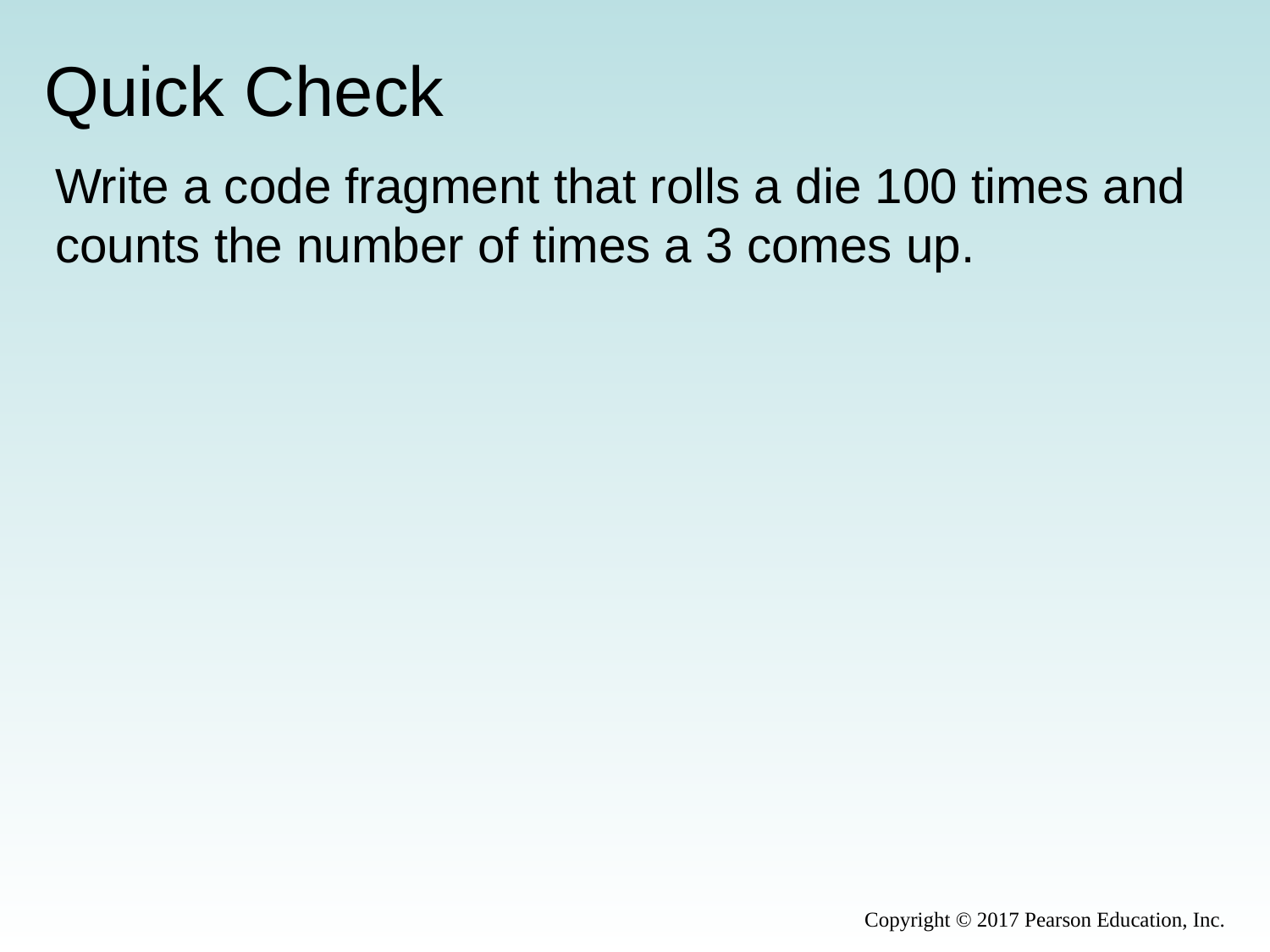

# Quick Check
Write a code fragment that rolls a die 100 times and counts the number of times a 3 comes up.

Copyright © 2017 Pearson Education, Inc.